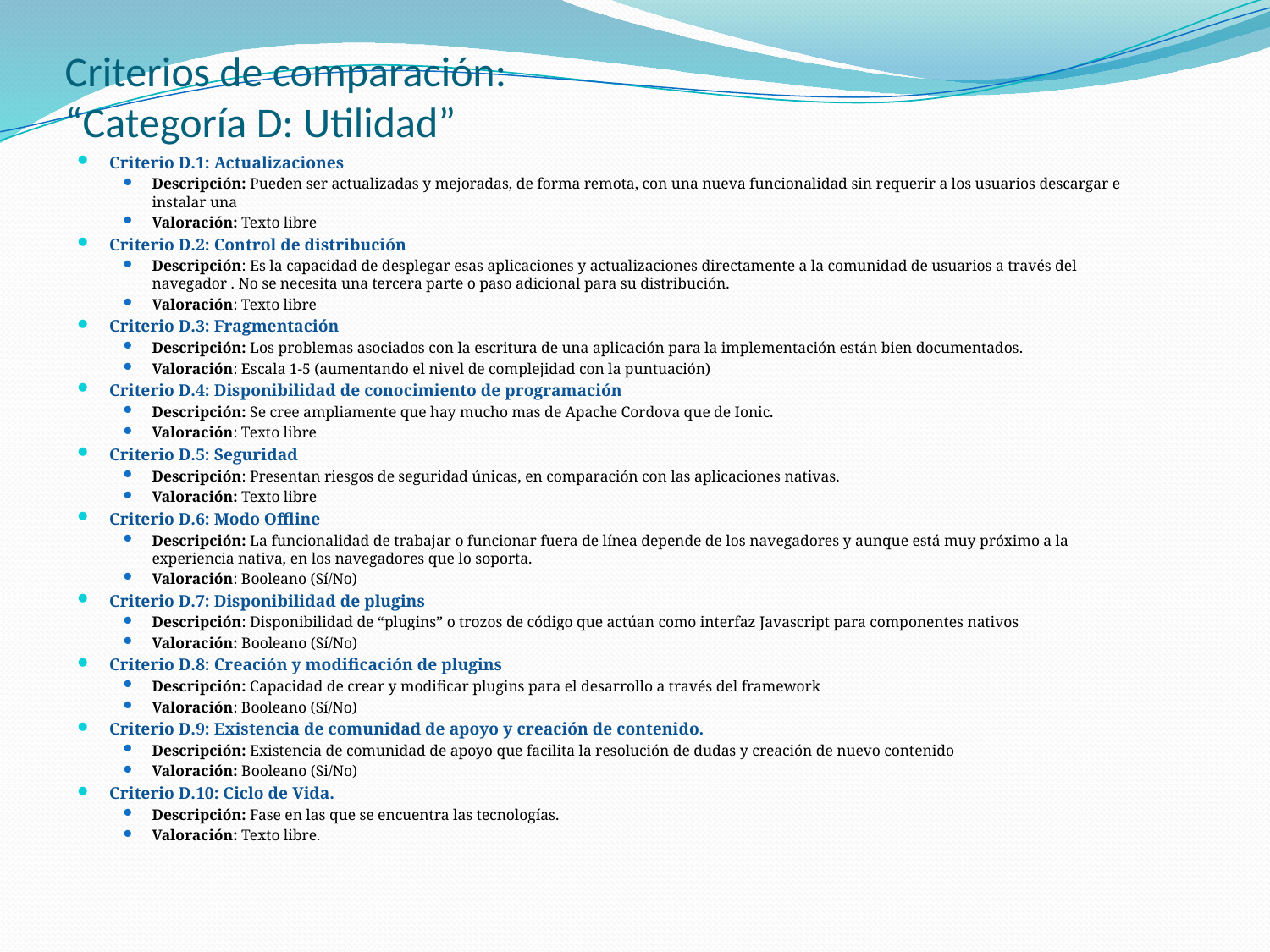

Criterios de comparación:
“Categoría D: Utilidad”
Criterio D.1: Actualizaciones
Descripción: Pueden ser actualizadas y mejoradas, de forma remota, con una nueva funcionalidad sin requerir a los usuarios descargar e instalar una
Valoración: Texto libre
Criterio D.2: Control de distribución
Descripción: Es la capacidad de desplegar esas aplicaciones y actualizaciones directamente a la comunidad de usuarios a través del navegador . No se necesita una tercera parte o paso adicional para su distribución.
Valoración: Texto libre
Criterio D.3: Fragmentación
Descripción: Los problemas asociados con la escritura de una aplicación para la implementación están bien documentados.
Valoración: Escala 1-5 (aumentando el nivel de complejidad con la puntuación)
Criterio D.4: Disponibilidad de conocimiento de programación
Descripción: Se cree ampliamente que hay mucho mas de Apache Cordova que de Ionic.
Valoración: Texto libre
Criterio D.5: Seguridad
Descripción: Presentan riesgos de seguridad únicas, en comparación con las aplicaciones nativas.
Valoración: Texto libre
Criterio D.6: Modo Offline
Descripción: La funcionalidad de trabajar o funcionar fuera de línea depende de los navegadores y aunque está muy próximo a la experiencia nativa, en los navegadores que lo soporta.
Valoración: Booleano (Sí/No)
Criterio D.7: Disponibilidad de plugins
Descripción: Disponibilidad de “plugins” o trozos de código que actúan como interfaz Javascript para componentes nativos
Valoración: Booleano (Sí/No)
Criterio D.8: Creación y modificación de plugins
Descripción: Capacidad de crear y modificar plugins para el desarrollo a través del framework
Valoración: Booleano (Sí/No)
Criterio D.9: Existencia de comunidad de apoyo y creación de contenido.
Descripción: Existencia de comunidad de apoyo que facilita la resolución de dudas y creación de nuevo contenido
Valoración: Booleano (Si/No)
Criterio D.10: Ciclo de Vida.
Descripción: Fase en las que se encuentra las tecnologías.
Valoración: Texto libre.